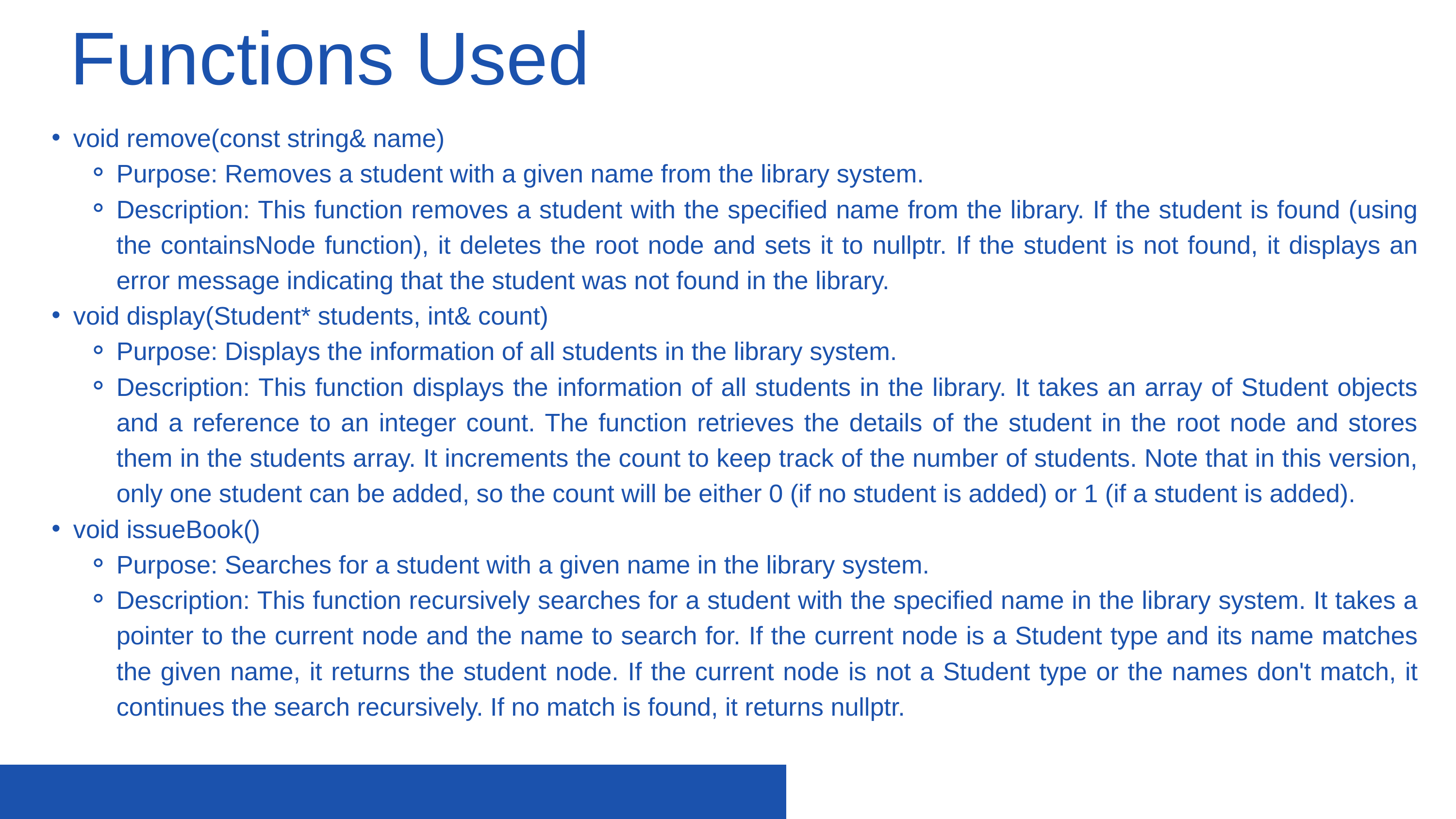

Functions Used
void remove(const string& name)
Purpose: Removes a student with a given name from the library system.
Description: This function removes a student with the specified name from the library. If the student is found (using the containsNode function), it deletes the root node and sets it to nullptr. If the student is not found, it displays an error message indicating that the student was not found in the library.
void display(Student* students, int& count)
Purpose: Displays the information of all students in the library system.
Description: This function displays the information of all students in the library. It takes an array of Student objects and a reference to an integer count. The function retrieves the details of the student in the root node and stores them in the students array. It increments the count to keep track of the number of students. Note that in this version, only one student can be added, so the count will be either 0 (if no student is added) or 1 (if a student is added).
void issueBook()
Purpose: Searches for a student with a given name in the library system.
Description: This function recursively searches for a student with the specified name in the library system. It takes a pointer to the current node and the name to search for. If the current node is a Student type and its name matches the given name, it returns the student node. If the current node is not a Student type or the names don't match, it continues the search recursively. If no match is found, it returns nullptr.